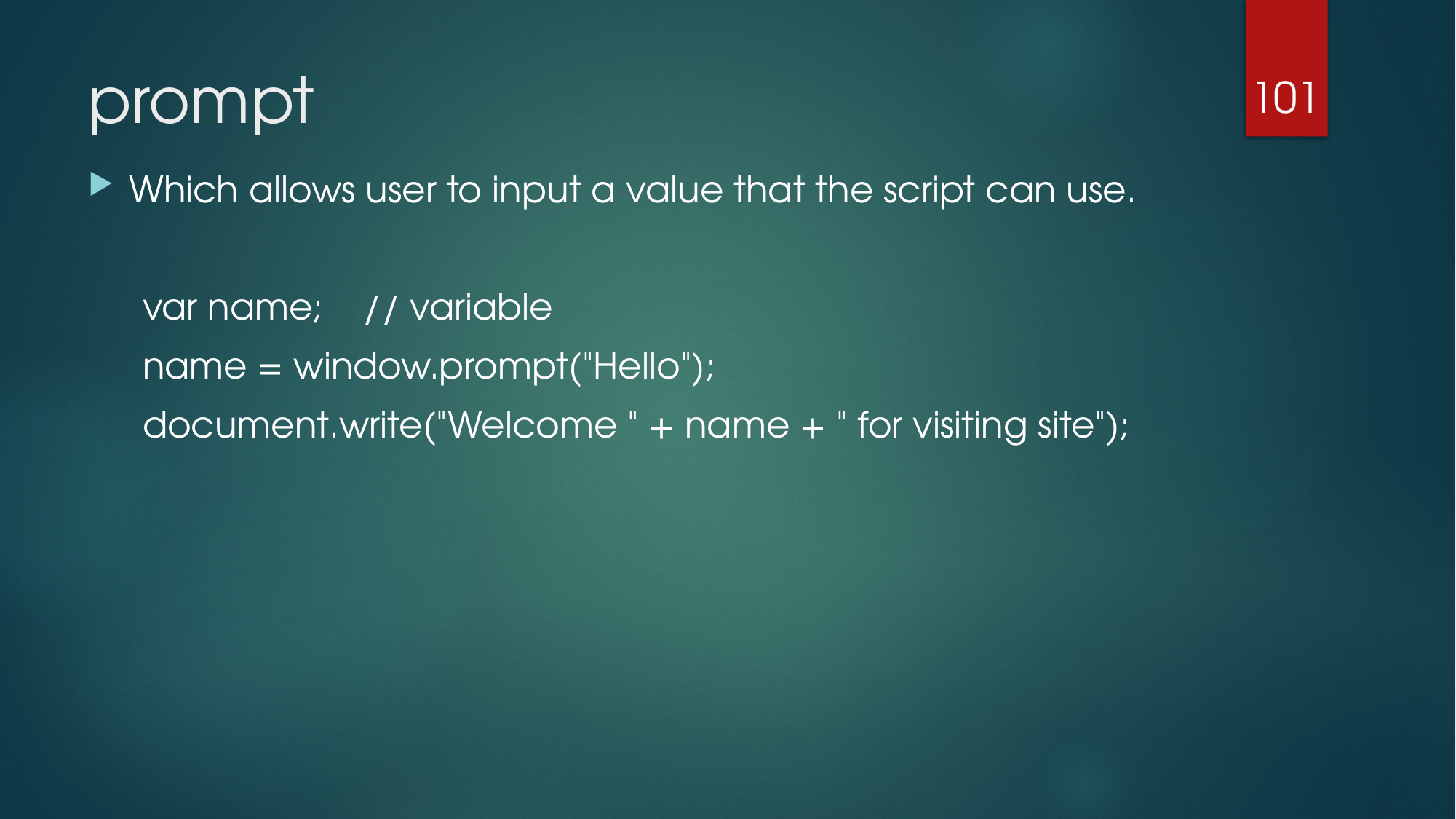

101
# prompt
Which allows user to input a value that the script can use.

var name;    // variable
name = window.prompt("Hello");
document.write("Welcome " + name + " for visiting site");